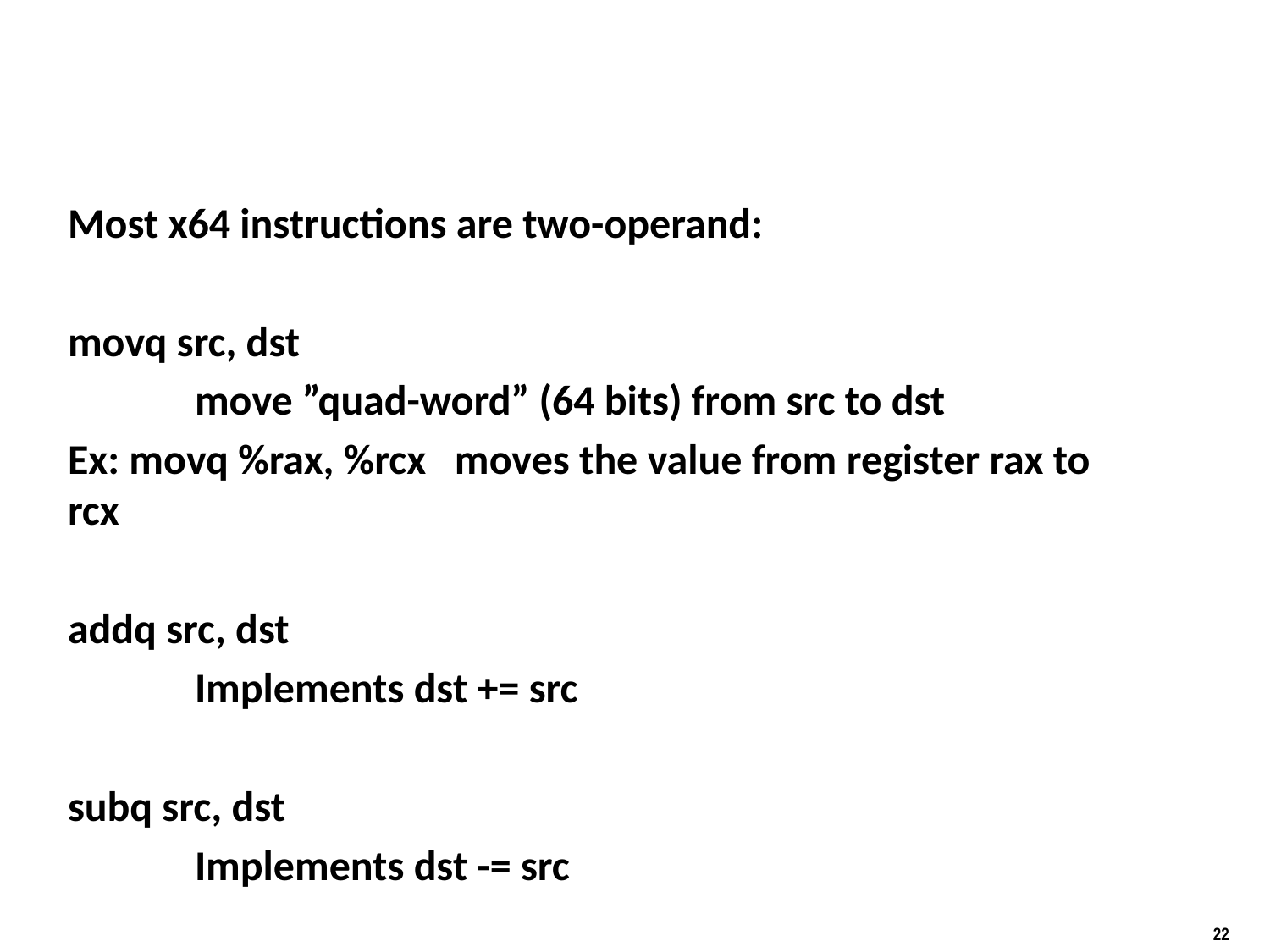

Most x64 instructions are two-operand:

movq src, dst
	move ”quad-word” (64 bits) from src to dst
Ex: movq %rax, %rcx   moves the value from register rax to rcx

addq src, dst
	Implements dst += src

subq src, dst
	Implements dst -= src